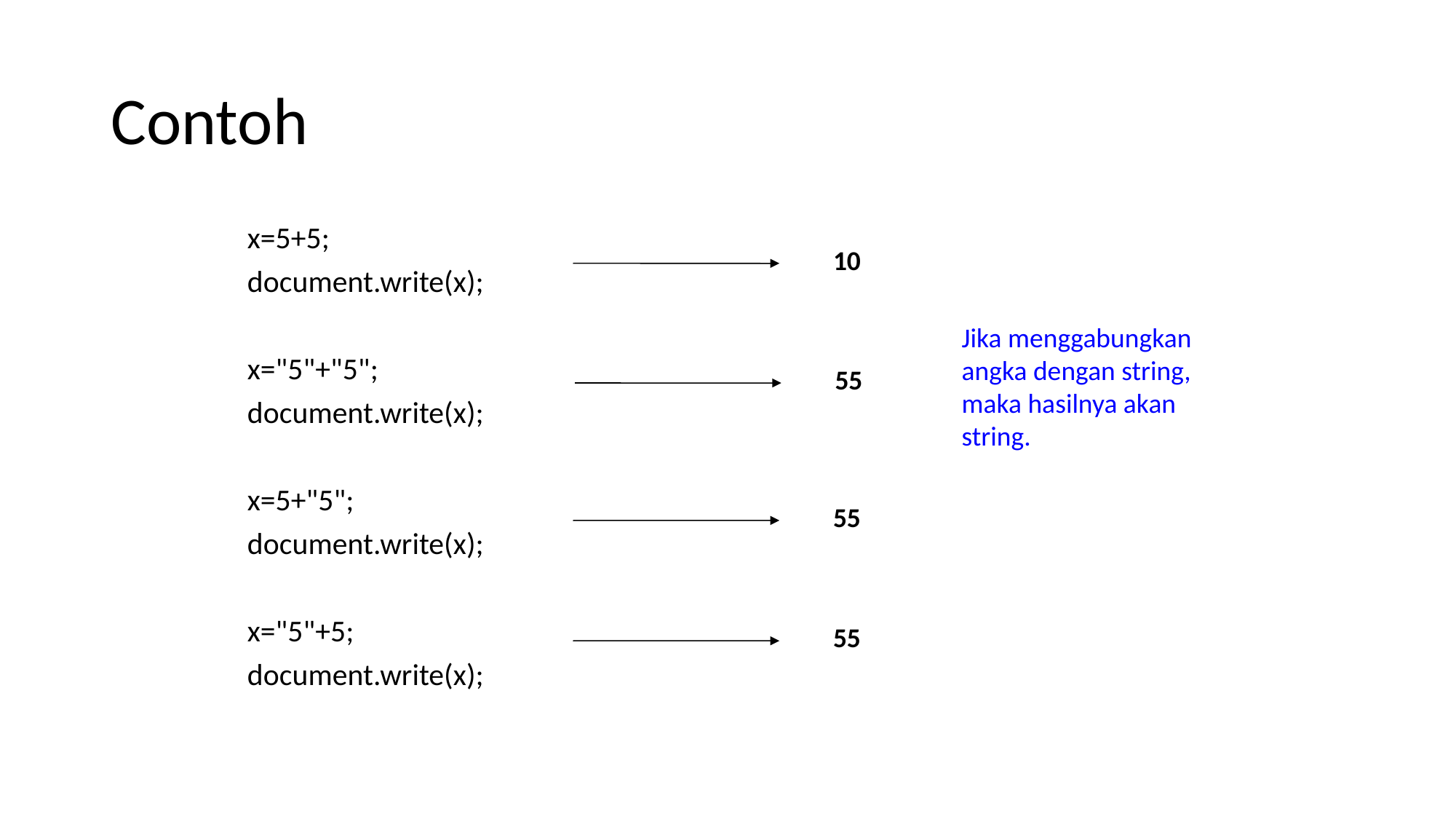

# Contoh
x=5+5;
document.write(x);
x="5"+"5";
document.write(x);
x=5+"5";
document.write(x);
x="5"+5;
document.write(x);
10

Jika menggabungkan angka dengan string, maka hasilnya akan string.
55

55

55